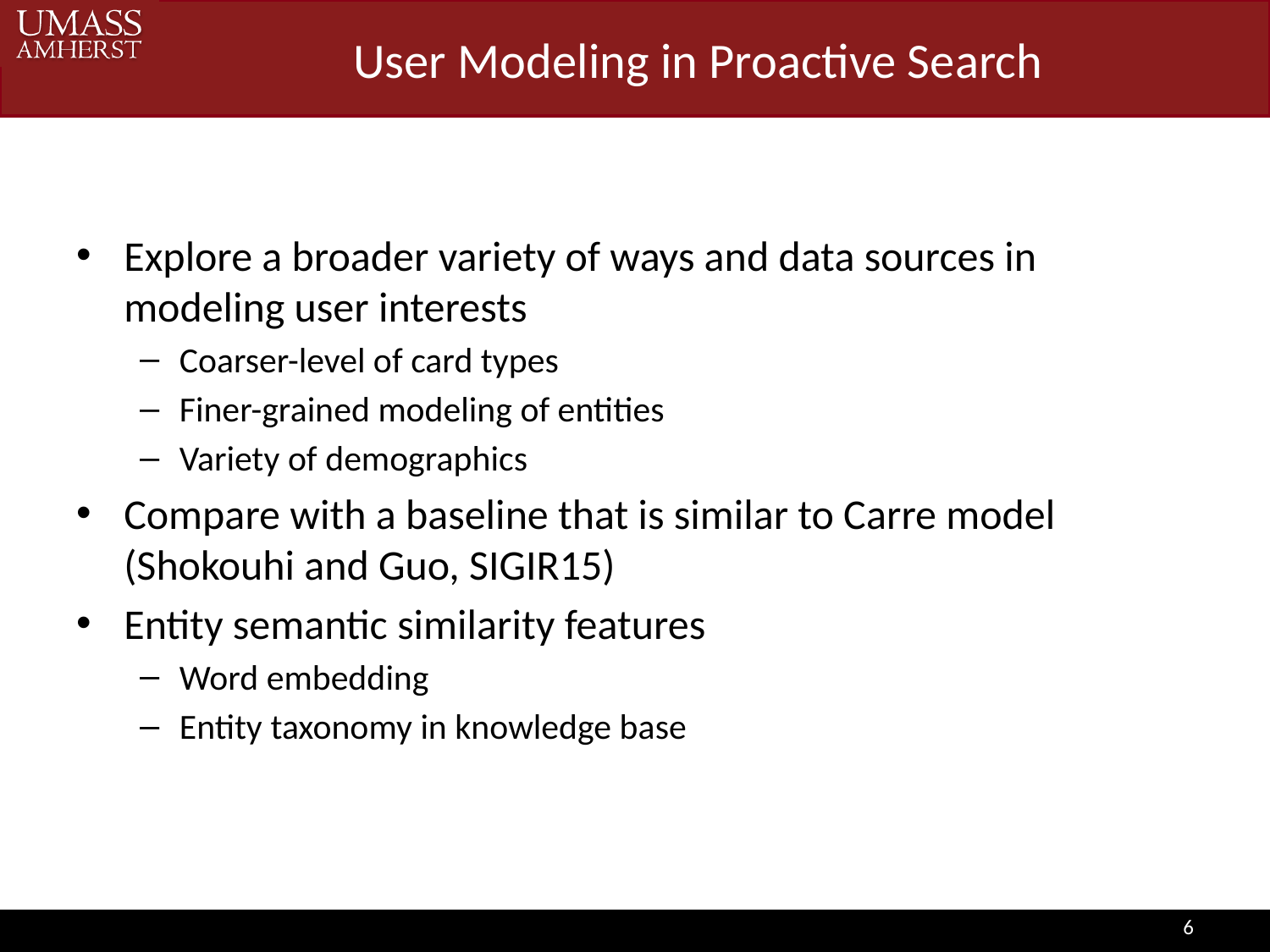

# User Modeling in Proactive Search
Explore a broader variety of ways and data sources in modeling user interests
Coarser-level of card types
Finer-grained modeling of entities
Variety of demographics
Compare with a baseline that is similar to Carre model (Shokouhi and Guo, SIGIR15)
Entity semantic similarity features
Word embedding
Entity taxonomy in knowledge base
6